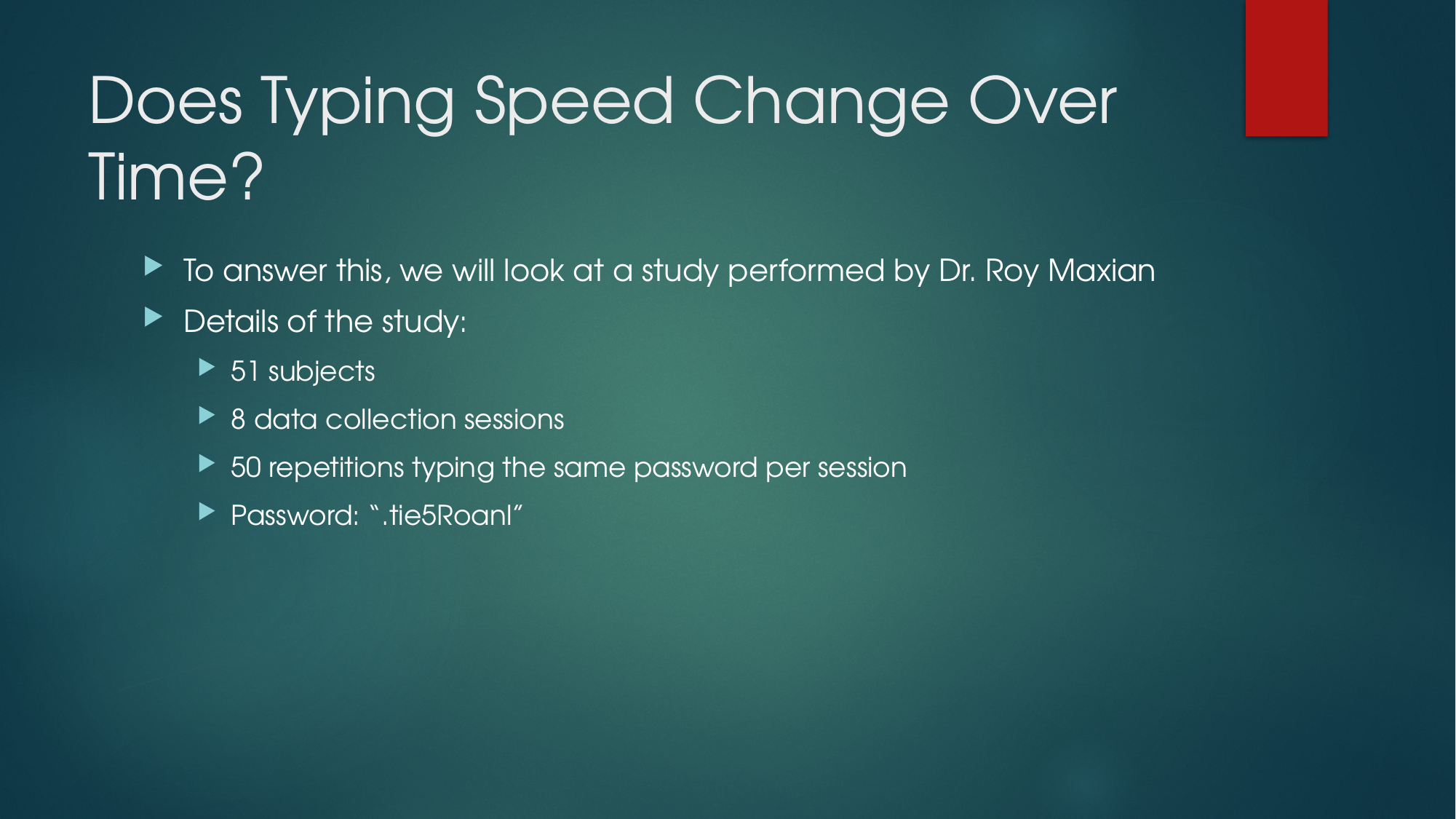

# Does Typing Speed Change Over Time?
To answer this, we will look at a study performed by Dr. Roy Maxian
Details of the study:
51 subjects
8 data collection sessions
50 repetitions typing the same password per session
Password: “.tie5Roanl”